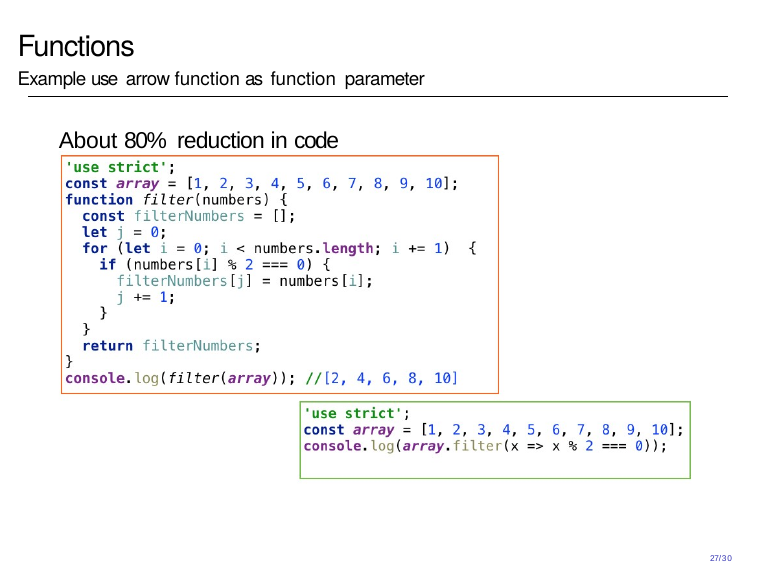

# Functions
Example use  arrow function as  function parameter
About 80%  reduction in code  size

27/30